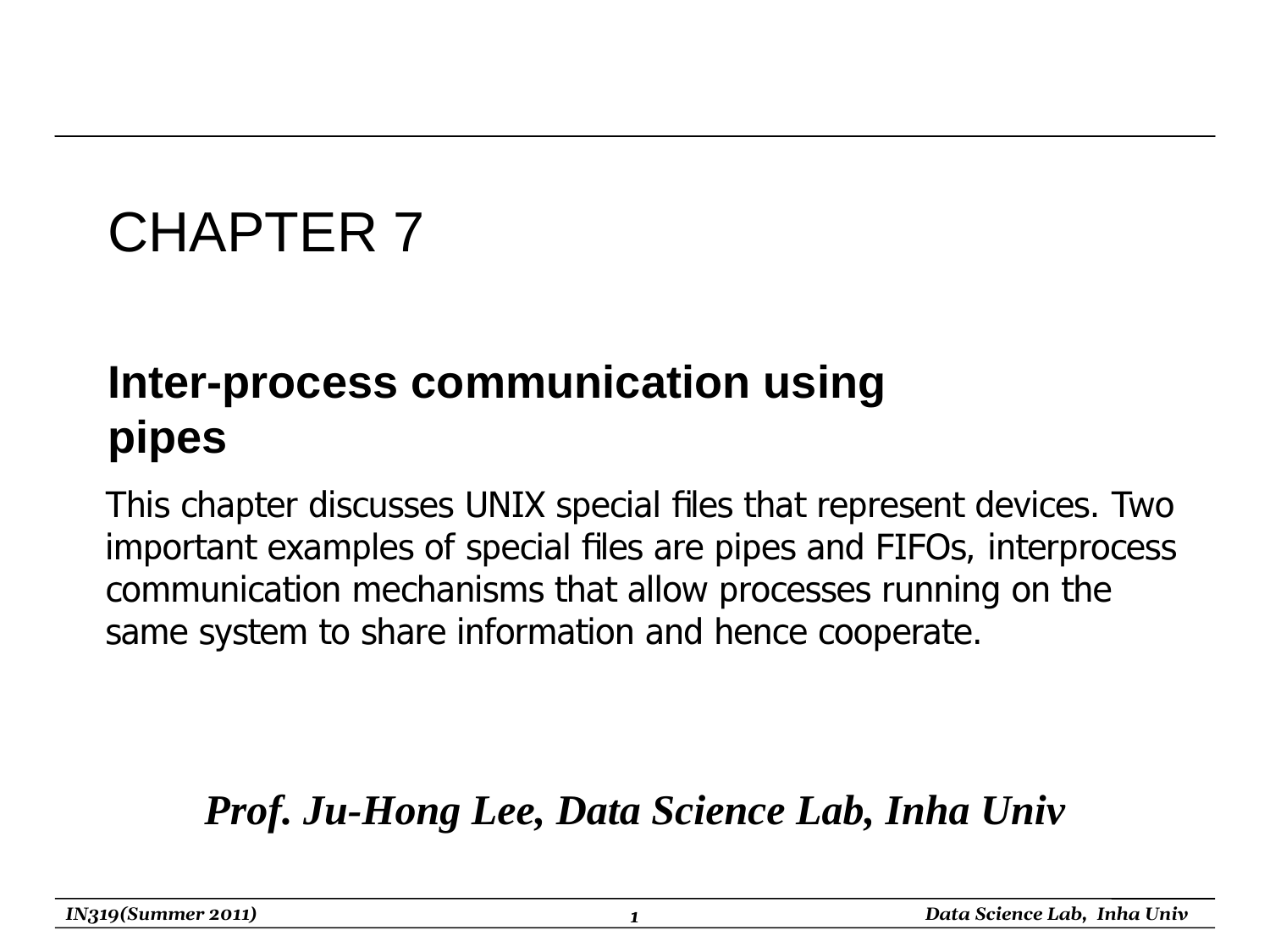

# CHAPTER 7
Inter-process communication using pipes
This chapter discusses UNIX special files that represent devices. Two important examples of special files are pipes and FIFOs, interprocess communication mechanisms that allow processes running on the same system to share information and hence cooperate.

Prof. Ju-Hong Lee, Data Science Lab, Inha Univ
1